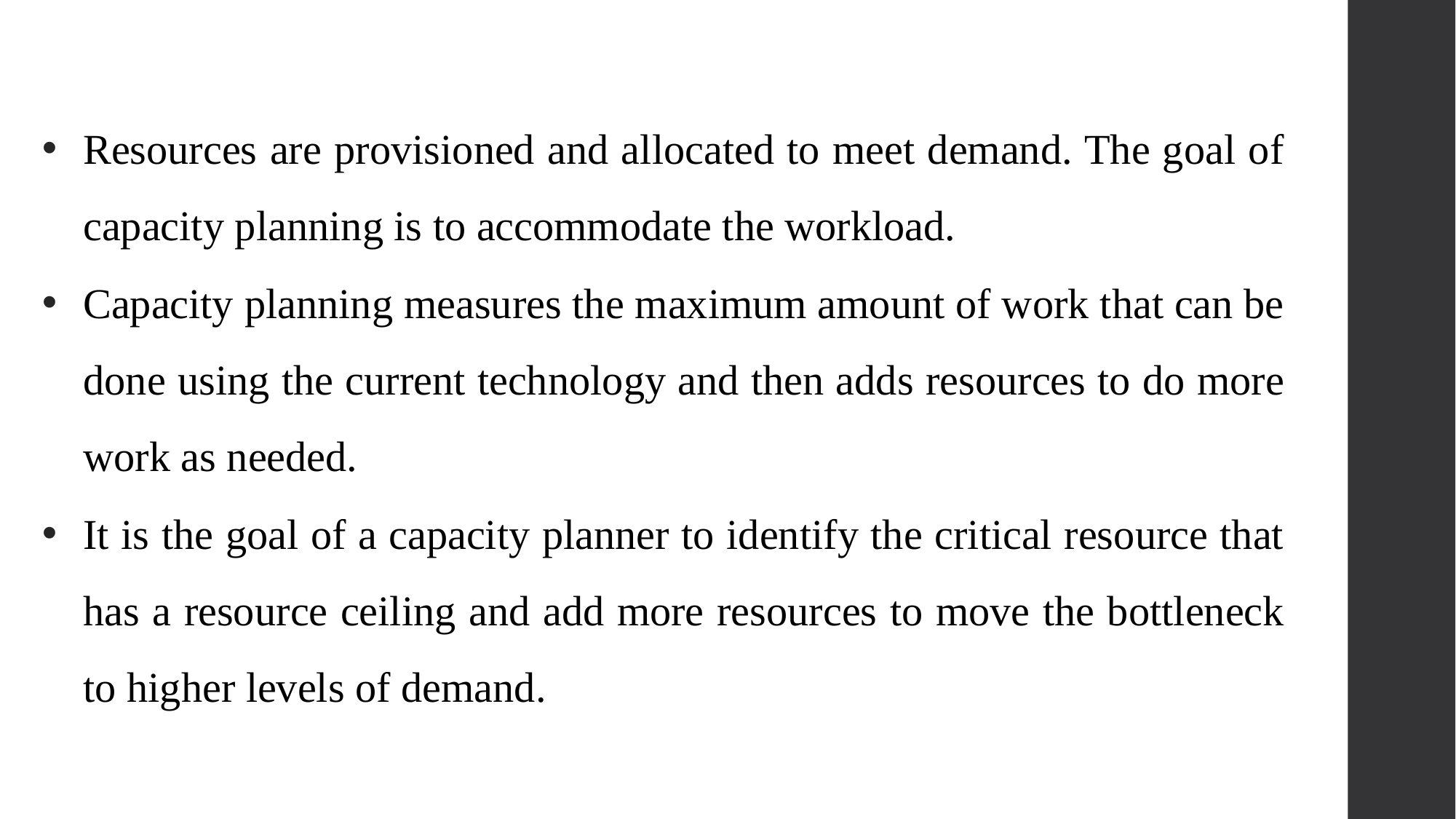

Resources are provisioned and allocated to meet demand. The goal of capacity planning is to accommodate the workload.
Capacity planning measures the maximum amount of work that can be done using the current technology and then adds resources to do more work as needed.
It is the goal of a capacity planner to identify the critical resource that has a resource ceiling and add more resources to move the bottleneck to higher levels of demand.
39